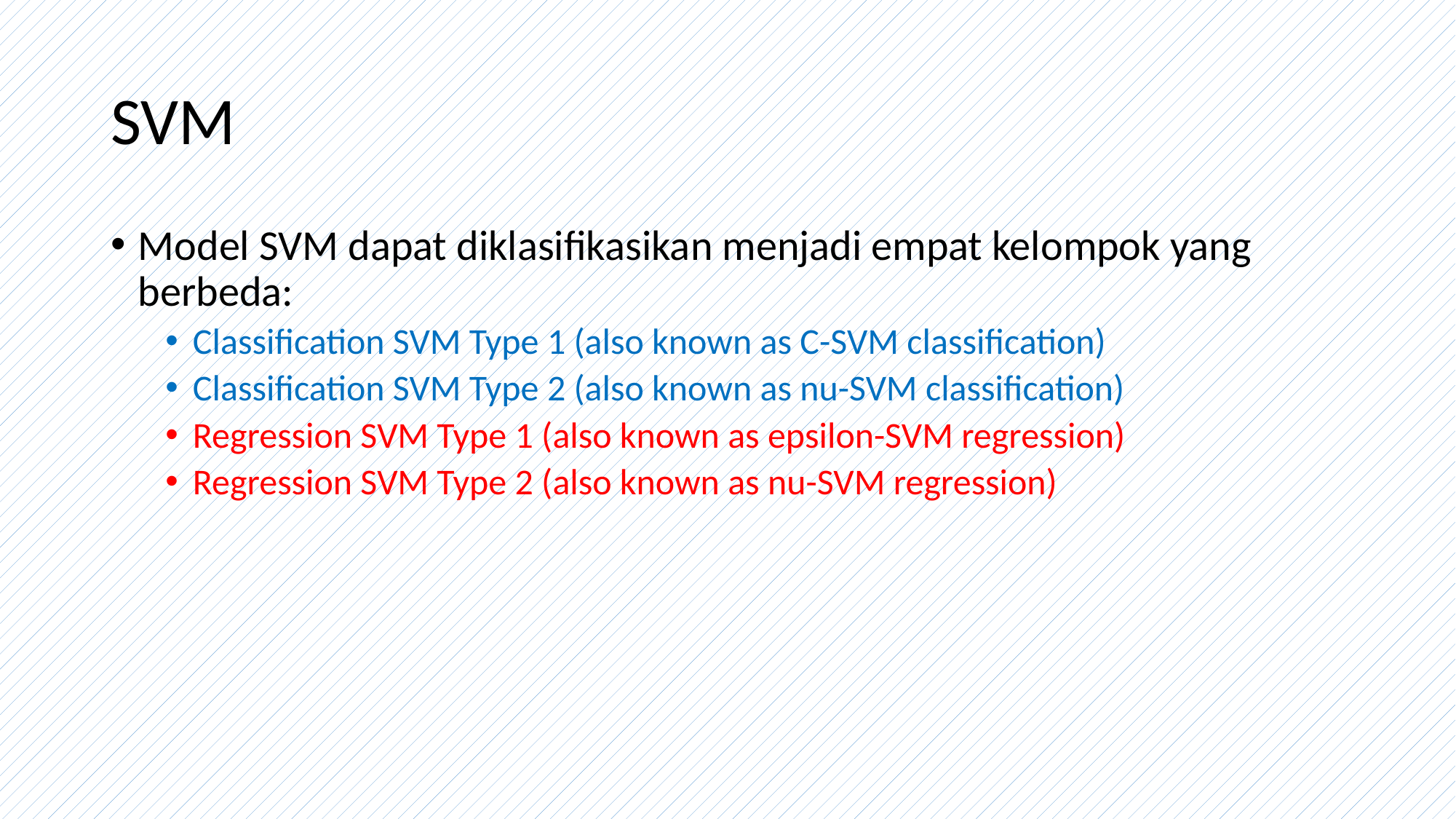

# SVM
Model SVM dapat diklasifikasikan menjadi empat kelompok yang berbeda:
Classification SVM Type 1 (also known as C-SVM classification)
Classification SVM Type 2 (also known as nu-SVM classification)
Regression SVM Type 1 (also known as epsilon-SVM regression)
Regression SVM Type 2 (also known as nu-SVM regression)